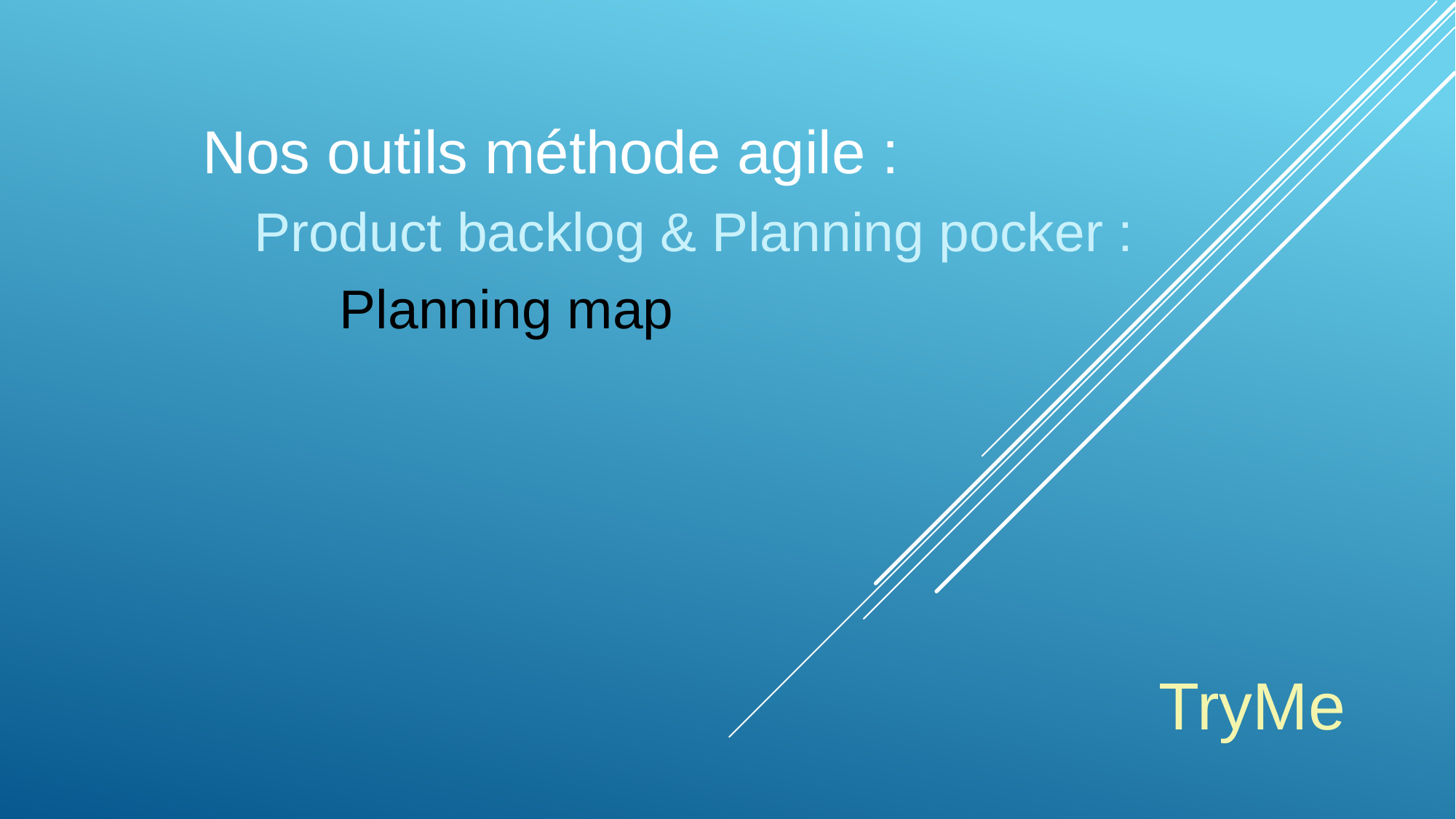

Nos outils méthode agile :
Product backlog & Planning pocker :
Planning map
TryMe